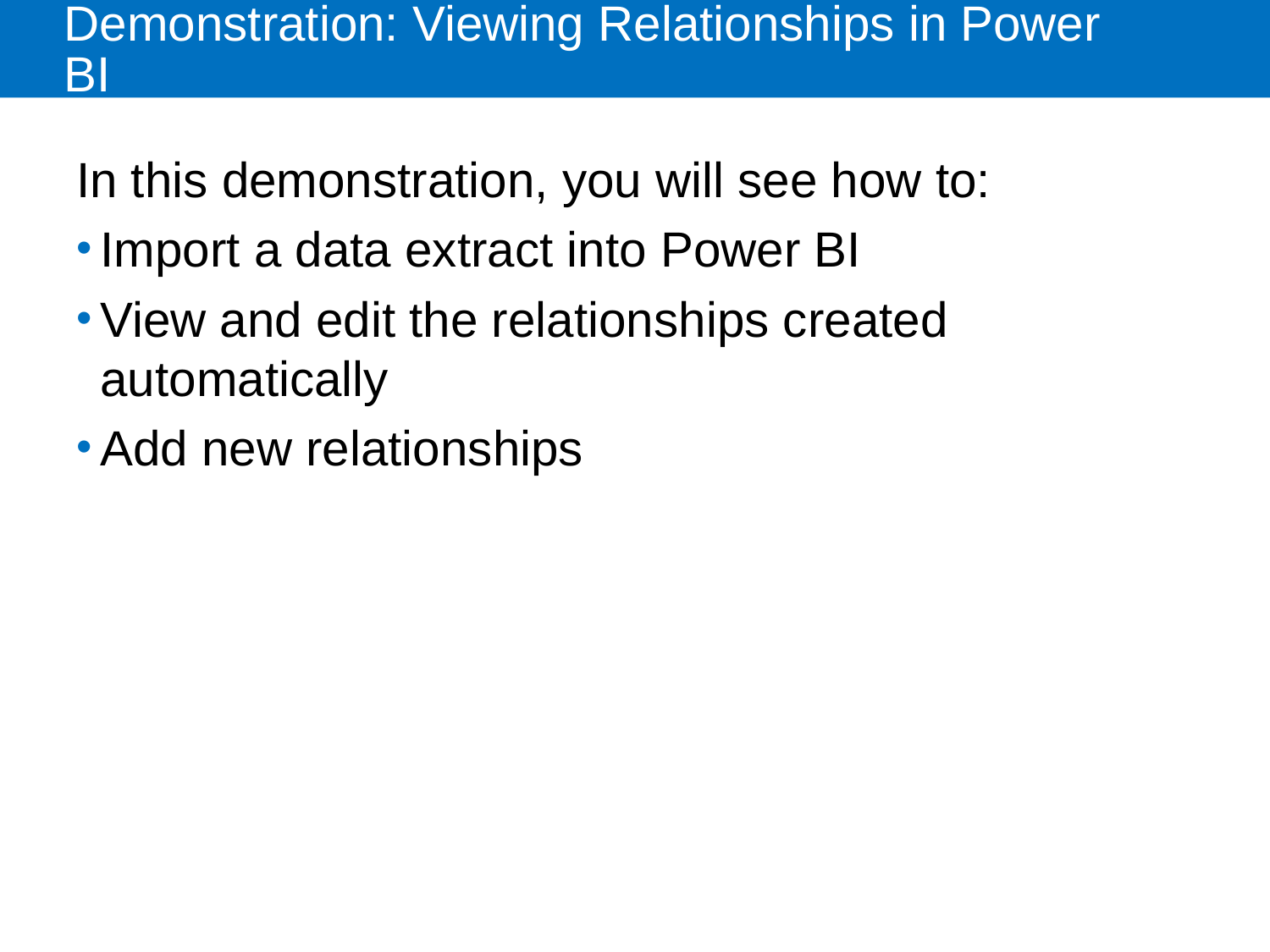

# Demonstration: Viewing Relationships in Power BI
In this demonstration, you will see how to:
Import a data extract into Power BI
View and edit the relationships created automatically
Add new relationships